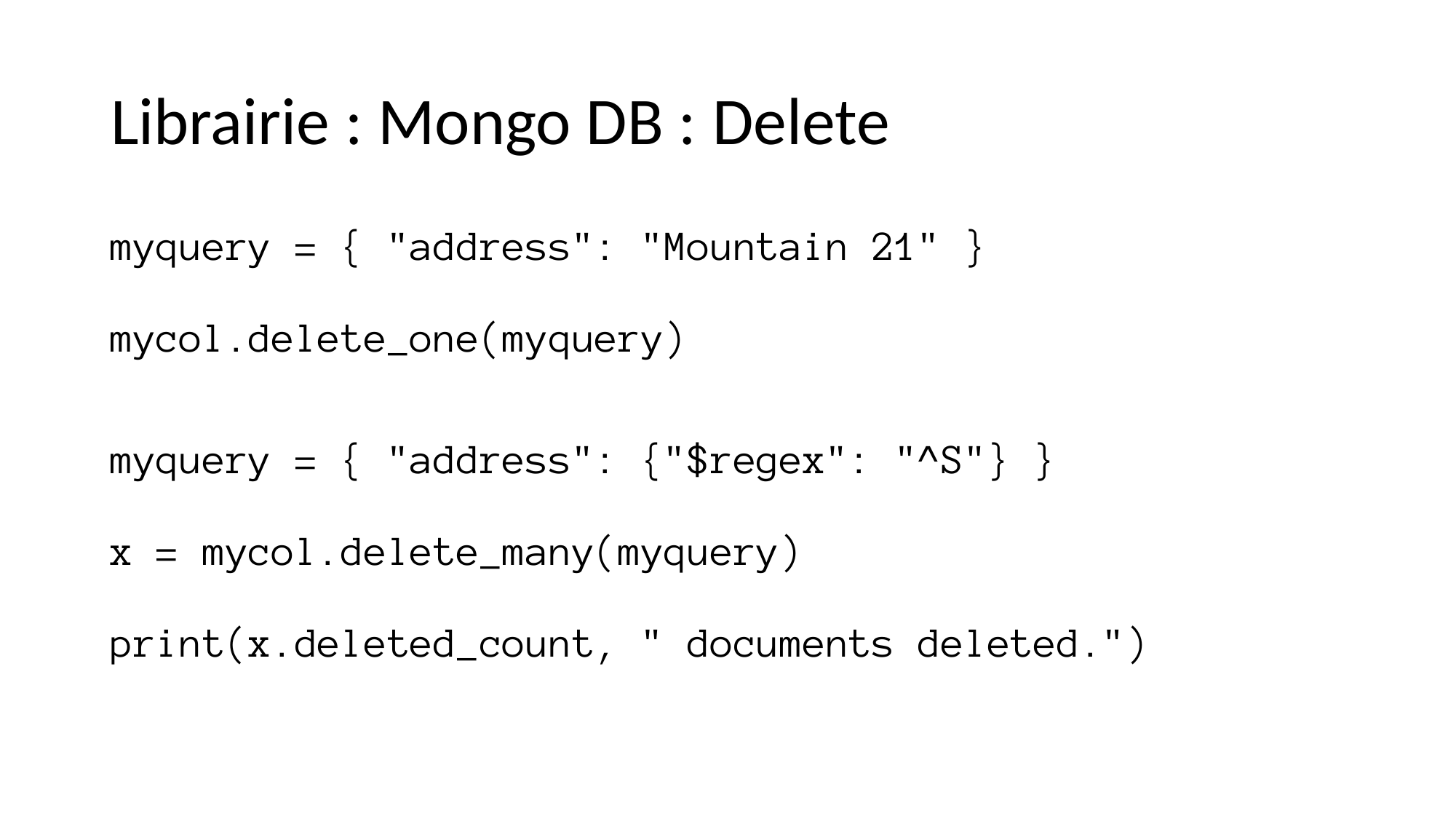

# Librairie : Mongo DB : Delete
myquery = { "address": "Mountain 21" }
mycol.delete_one(myquery)

myquery = { "address": {"$regex": "^S"} }
x = mycol.delete_many(myquery)
print(x.deleted_count, " documents deleted.")